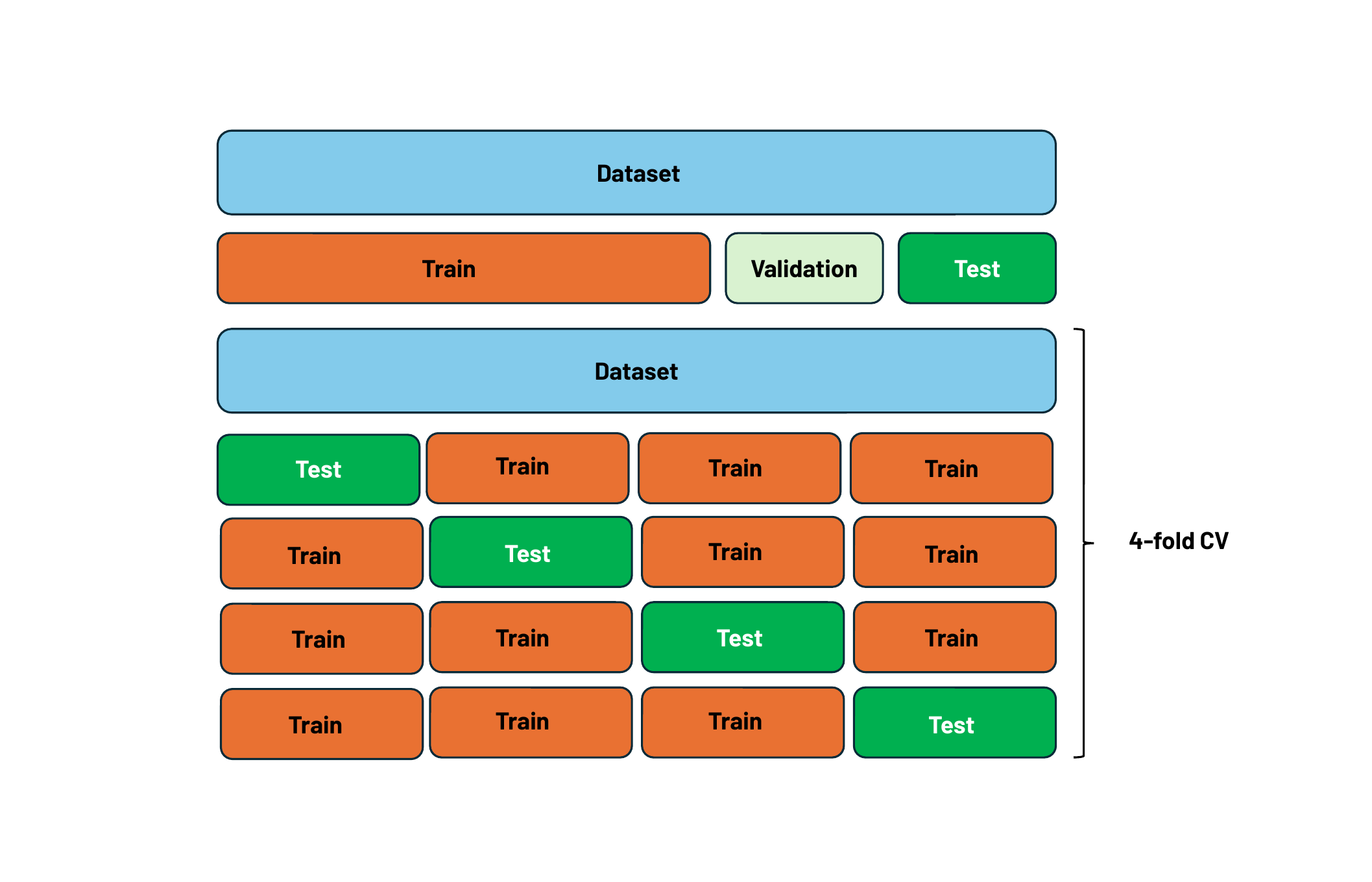

Dataset

Train
Validation
Test

Dataset

Train
Train
Train
Test

4-fold CV
Train
Test
Train
Train

Train
Train
Test
Train

Train
Train
Train
Test